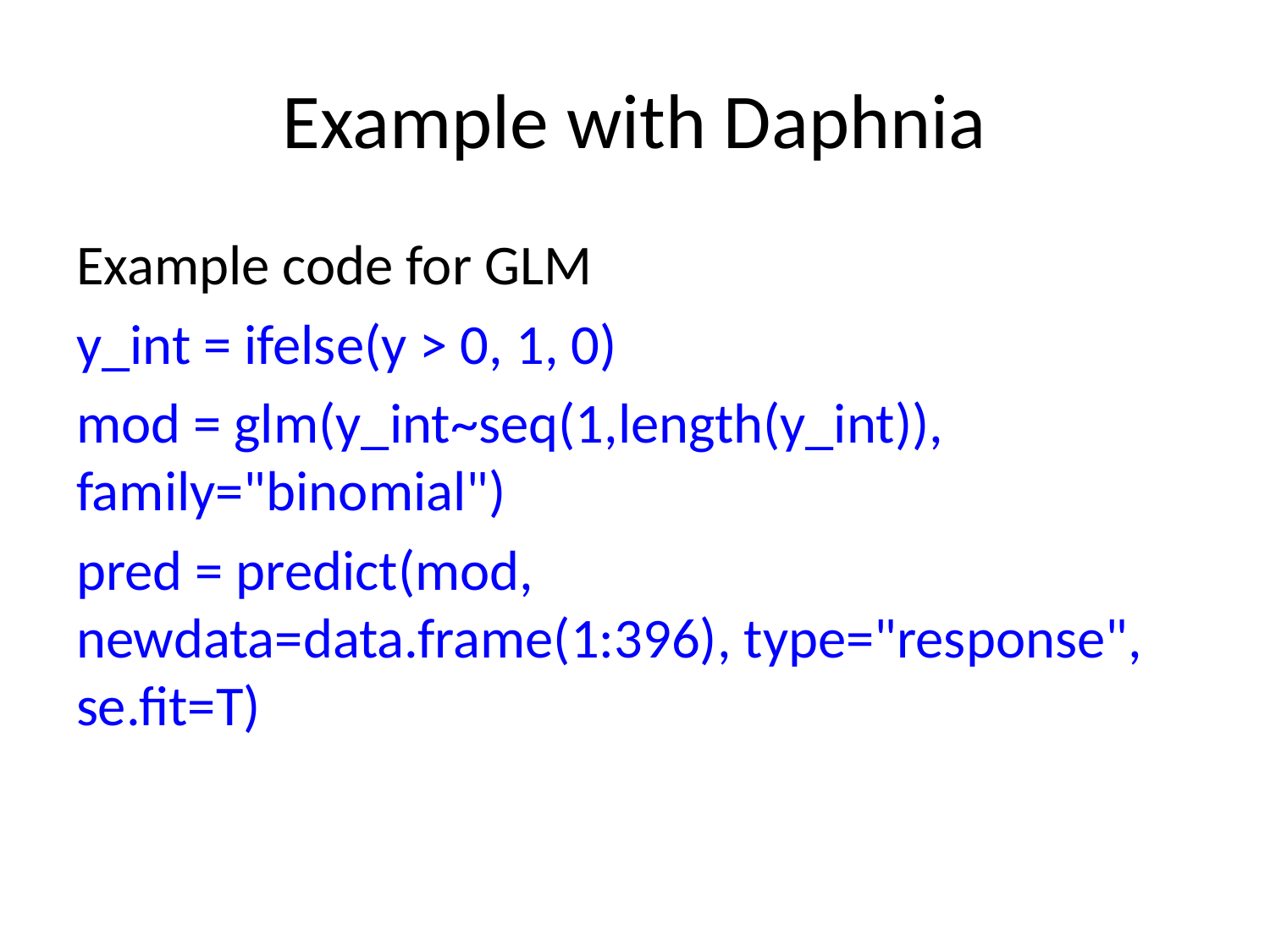

# Example with Daphnia
Example code for GLM
y_int = ifelse(y > 0, 1, 0)
mod = glm(y_int~seq(1,length(y_int)), family="binomial")
pred = predict(mod, newdata=data.frame(1:396), type="response", se.fit=T)